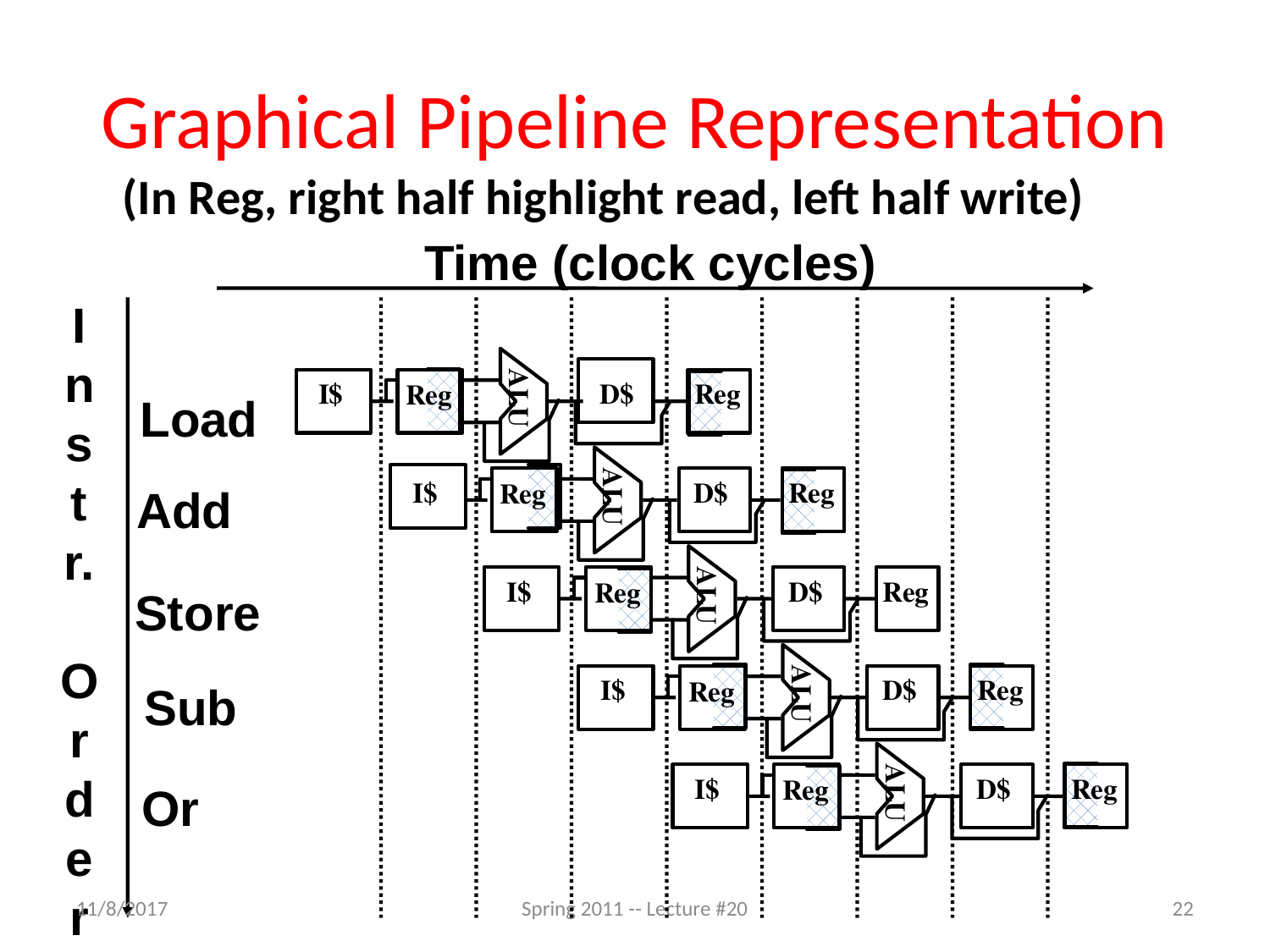

# Graphical Pipeline Representation
(In Reg, right half highlight read, left half write)
Time (clock cycles)

I
n
s
t
r.

O
r
d
e
r

ALU

Reg

  I$

  D$

ALU

Reg

  I$

Reg

  I$

  I$

Reg

  D$

ALU

Reg

  I$
Load
Add
Store
Sub
Or

Reg

  D$

ALU

Reg

Reg

  D$

ALU

Reg

  D$

Reg

11/8/2017
Spring 2011 -- Lecture #20
22